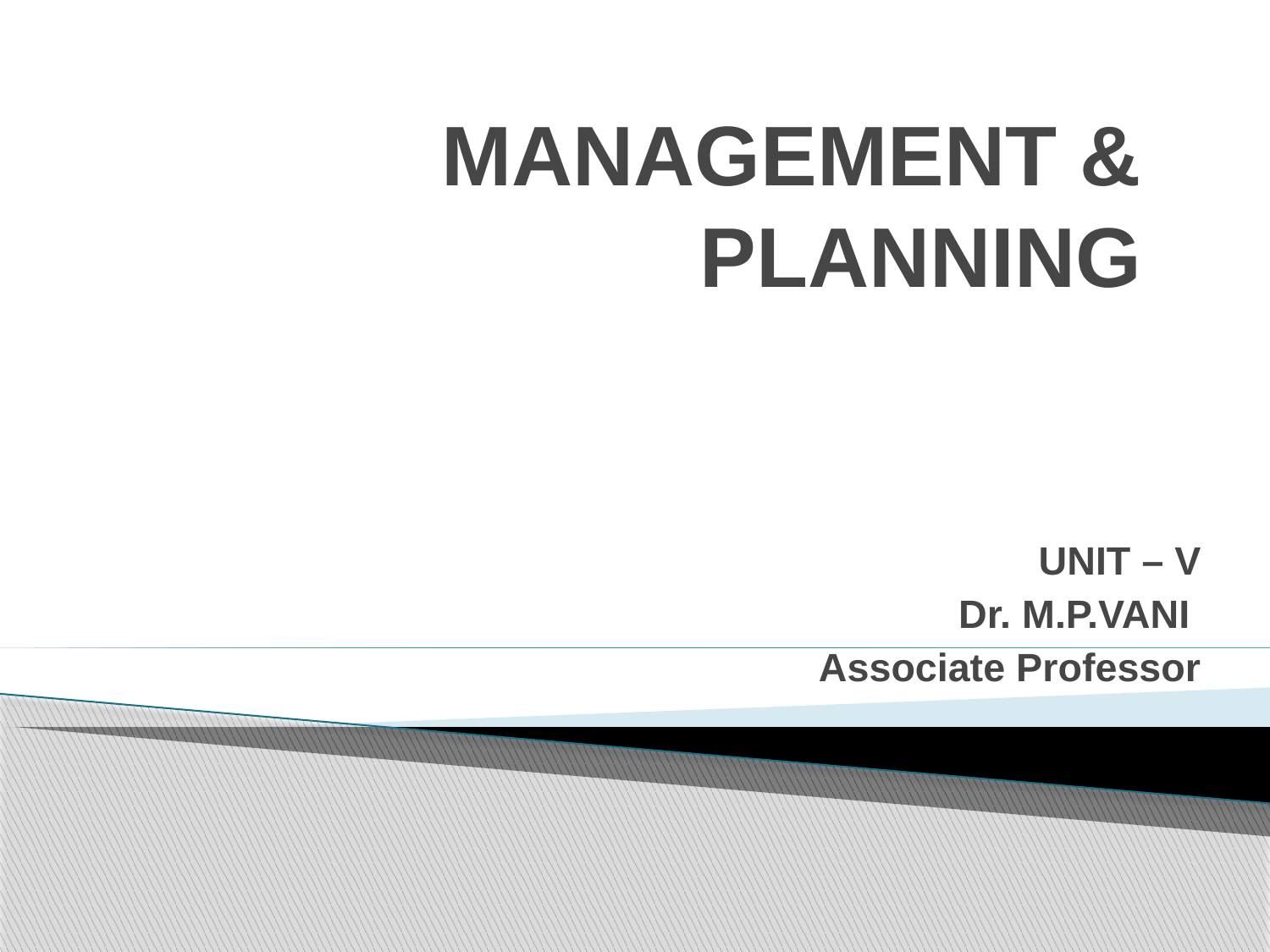

# MANAGEMENT & PLANNING
UNIT – V
Dr. M.P.VANI
Associate Professor